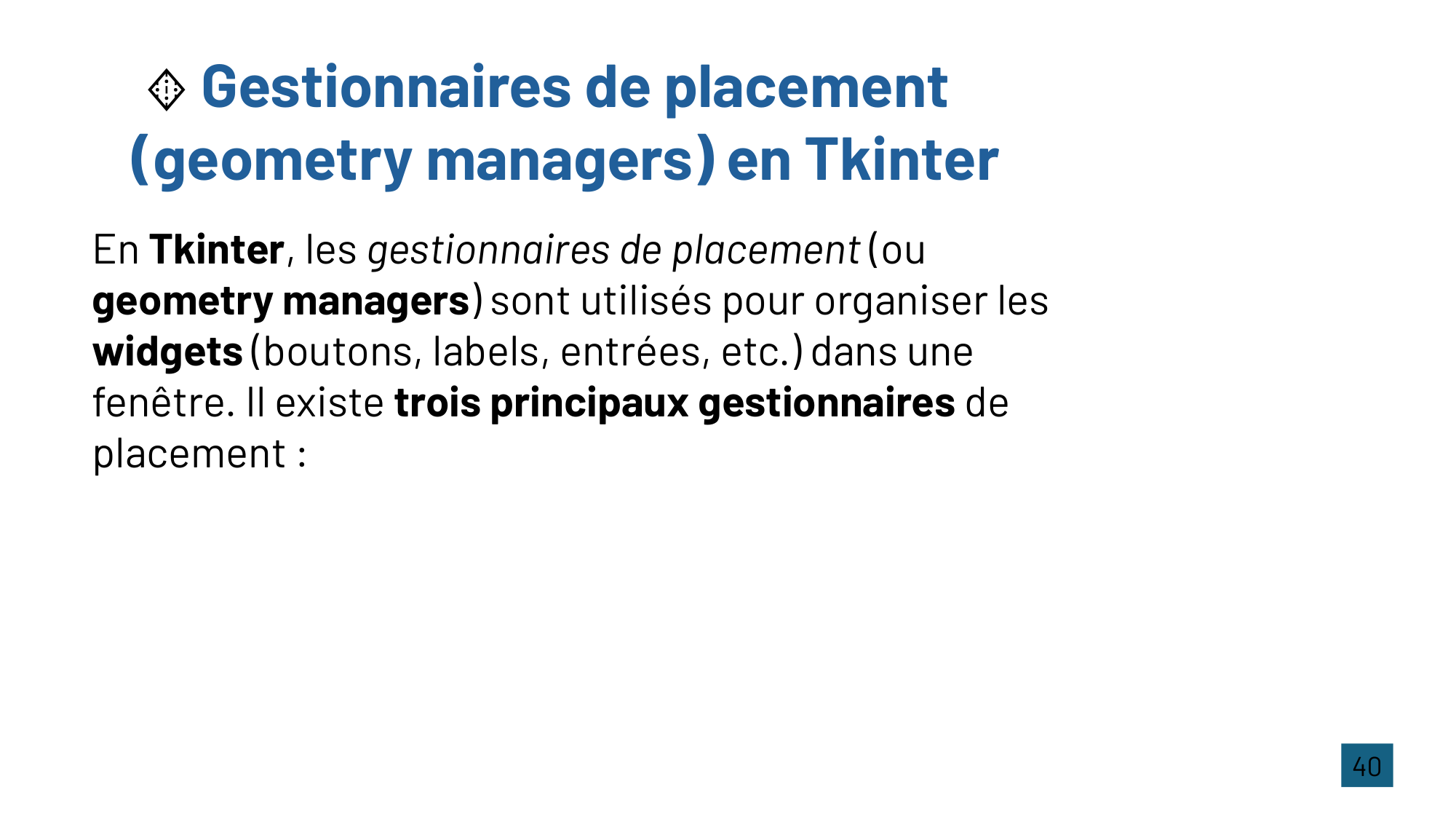

🔸 Gestionnaires de placement (geometry managers) en Tkinter
En Tkinter, les gestionnaires de placement (ou geometry managers) sont utilisés pour organiser les widgets (boutons, labels, entrées, etc.) dans une fenêtre. Il existe trois principaux gestionnaires de placement :
40